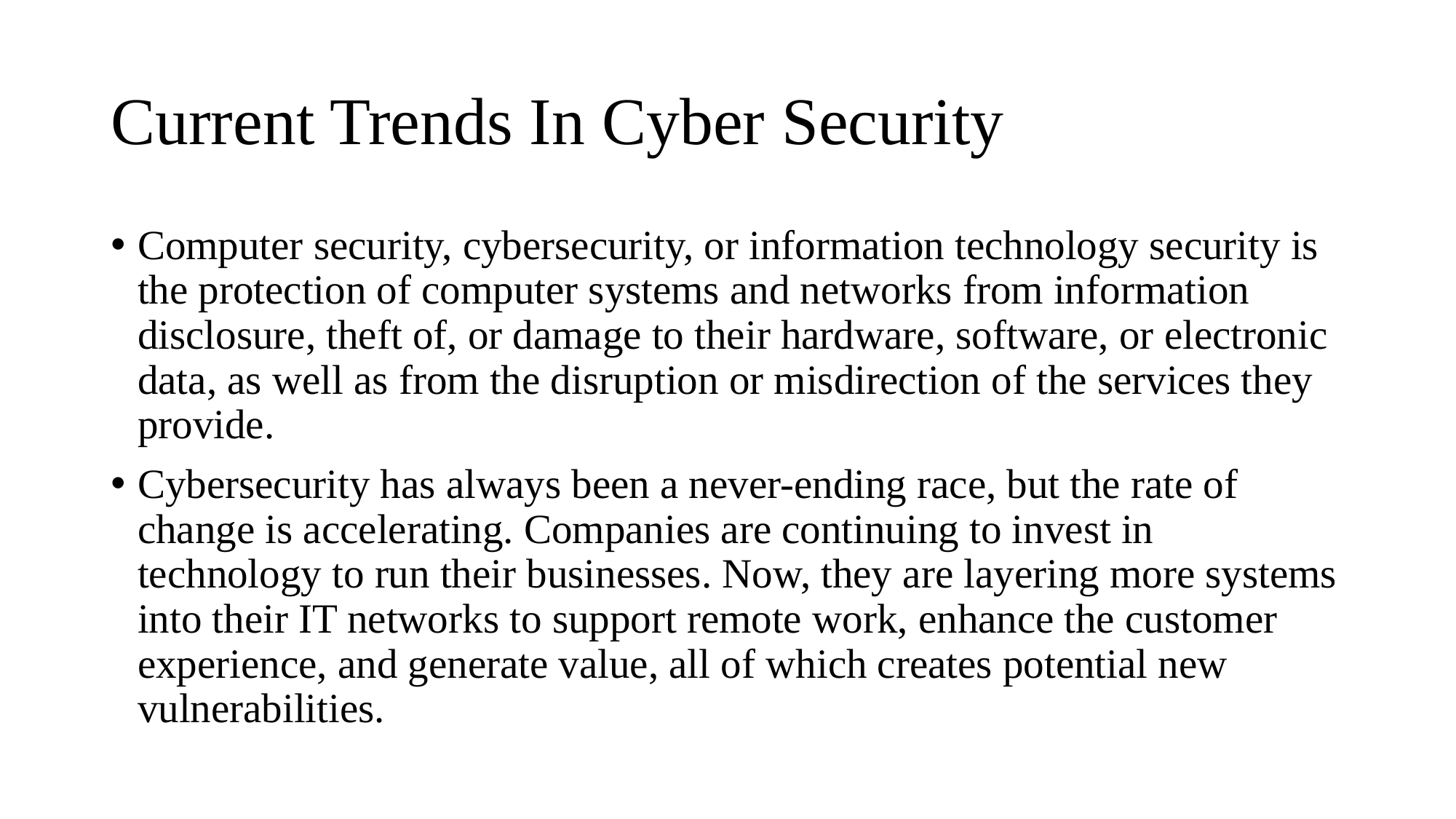

# Current Trends In Cyber Security
Computer security, cybersecurity, or information technology security is the protection of computer systems and networks from information disclosure, theft of, or damage to their hardware, software, or electronic data, as well as from the disruption or misdirection of the services they provide.
Cybersecurity has always been a never-ending race, but the rate of change is accelerating. Companies are continuing to invest in technology to run their businesses. Now, they are layering more systems into their IT networks to support remote work, enhance the customer experience, and generate value, all of which creates potential new vulnerabilities.